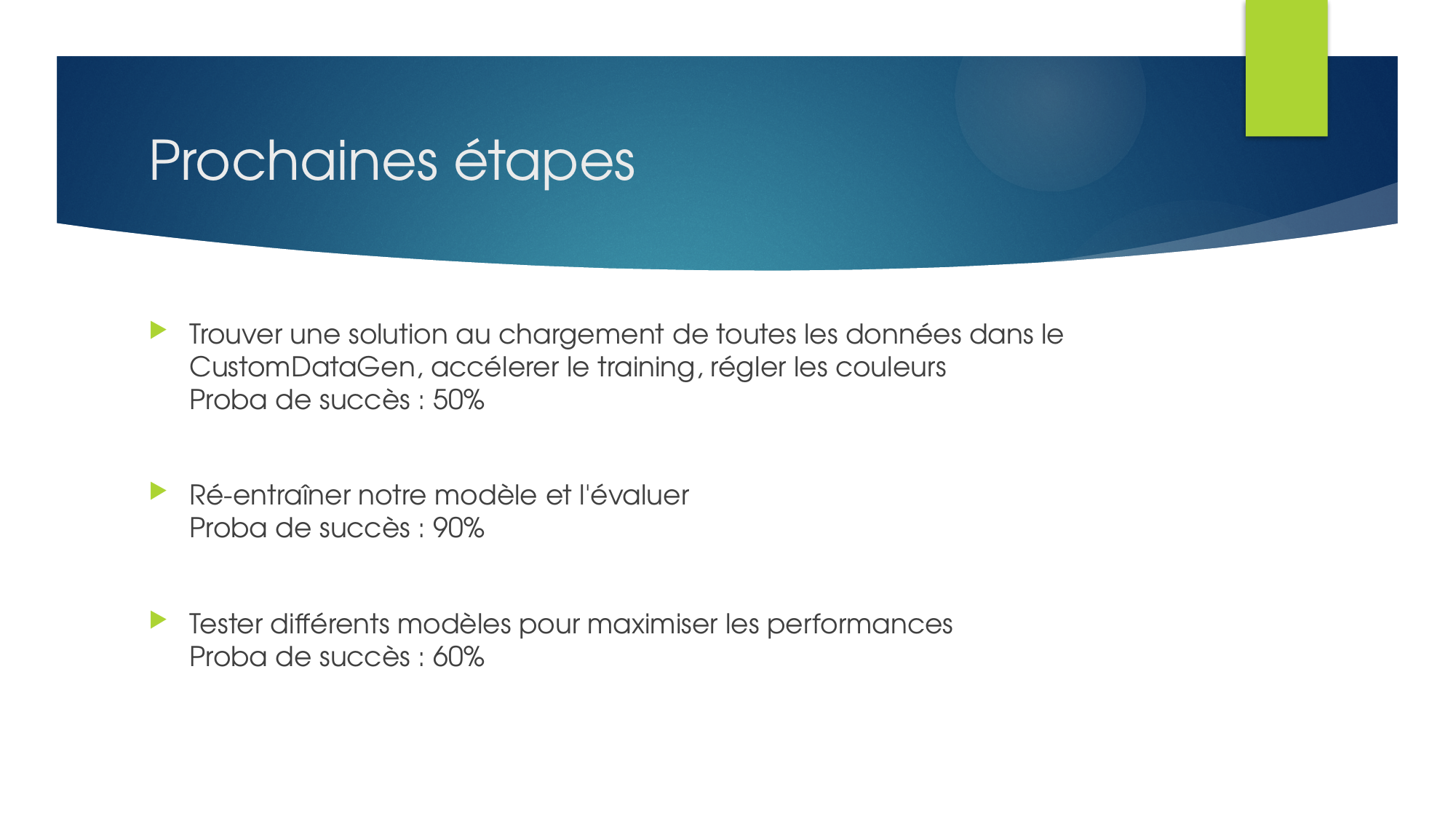

# Prochaines étapes
Trouver une solution au chargement de toutes les données dans le CustomDataGen, accélerer le training, régler les couleurs
Proba de succès : 50%

Ré-entraîner notre modèle et l'évaluer
Proba de succès : 90%

Tester différents modèles pour maximiser les performances
Proba de succès : 60%